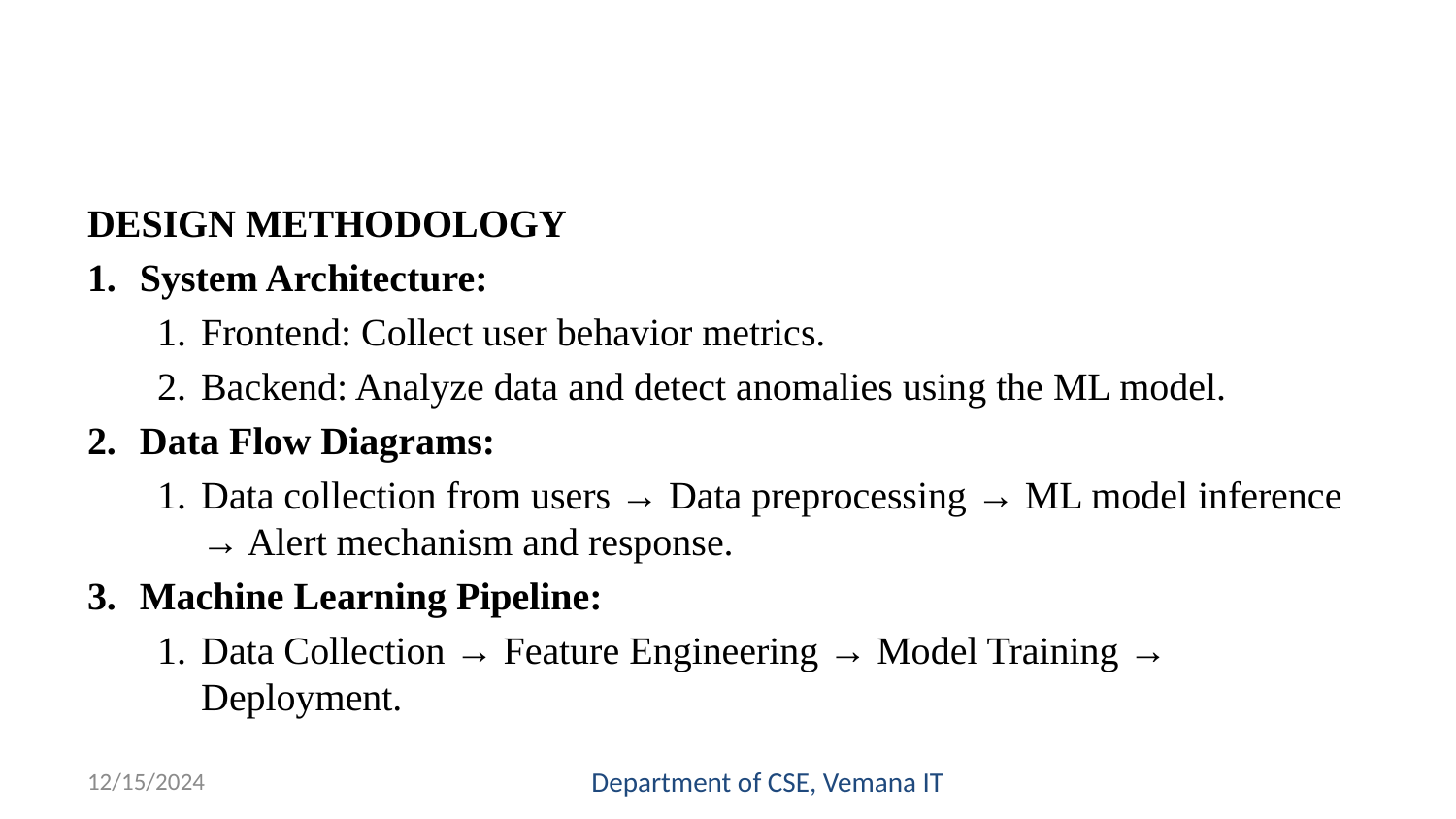

DESIGN METHODOLOGY
System Architecture:
Frontend: Collect user behavior metrics.
Backend: Analyze data and detect anomalies using the ML model.
Data Flow Diagrams:
Data collection from users → Data preprocessing → ML model inference → Alert mechanism and response.
Machine Learning Pipeline:
Data Collection → Feature Engineering → Model Training → Deployment.

12/15/2024
Department of CSE, Vemana IT